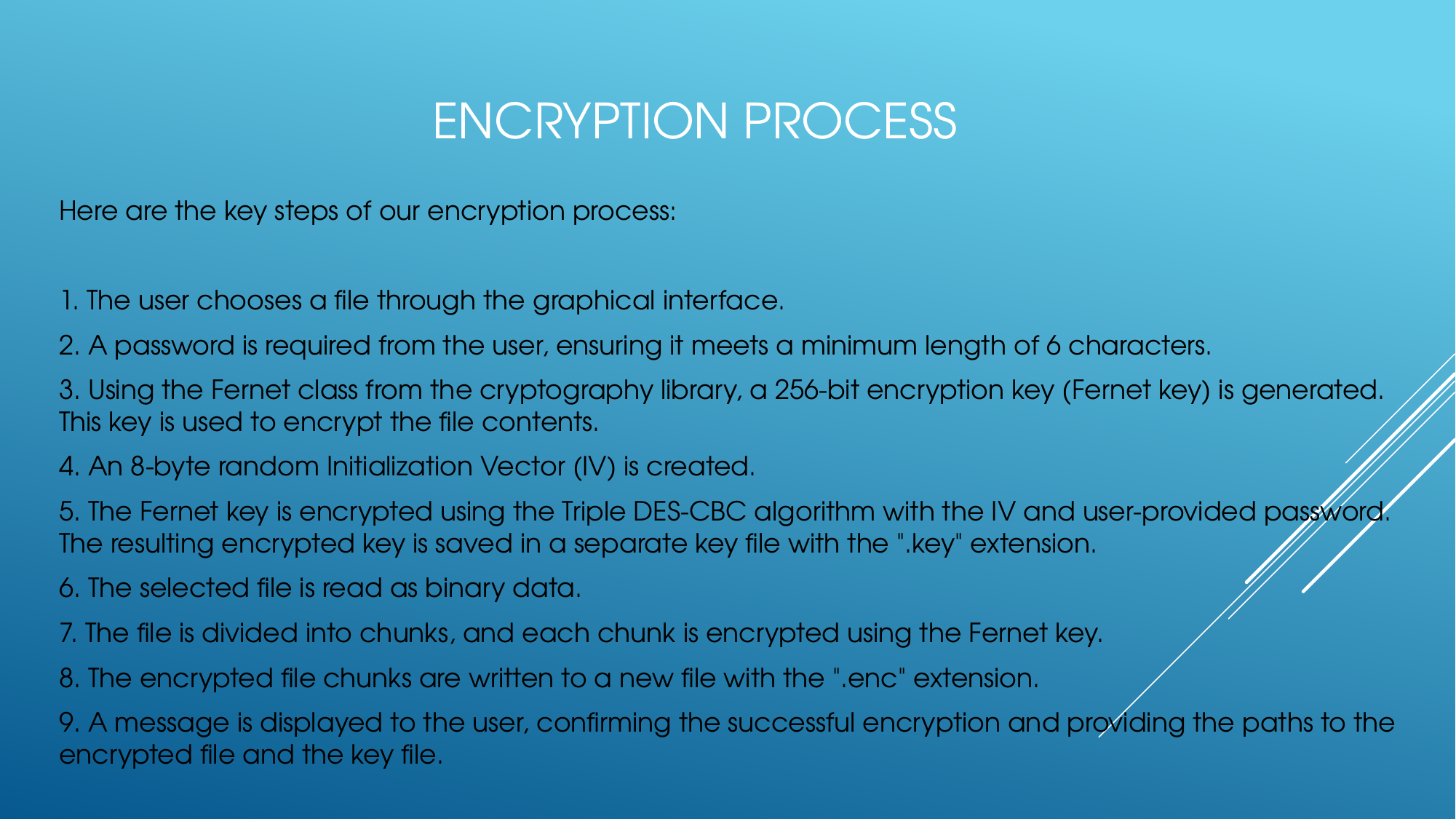

# Encryption process
Here are the key steps of our encryption process:

1. The user chooses a file through the graphical interface.
2. A password is required from the user, ensuring it meets a minimum length of 6 characters.
3. Using the Fernet class from the cryptography library, a 256-bit encryption key (Fernet key) is generated. This key is used to encrypt the file contents.
4. An 8-byte random Initialization Vector (IV) is created.
5. The Fernet key is encrypted using the Triple DES-CBC algorithm with the IV and user-provided password. The resulting encrypted key is saved in a separate key file with the ".key" extension.
6. The selected file is read as binary data.
7. The file is divided into chunks, and each chunk is encrypted using the Fernet key.
8. The encrypted file chunks are written to a new file with the ".enc" extension.
9. A message is displayed to the user, confirming the successful encryption and providing the paths to the encrypted file and the key file.